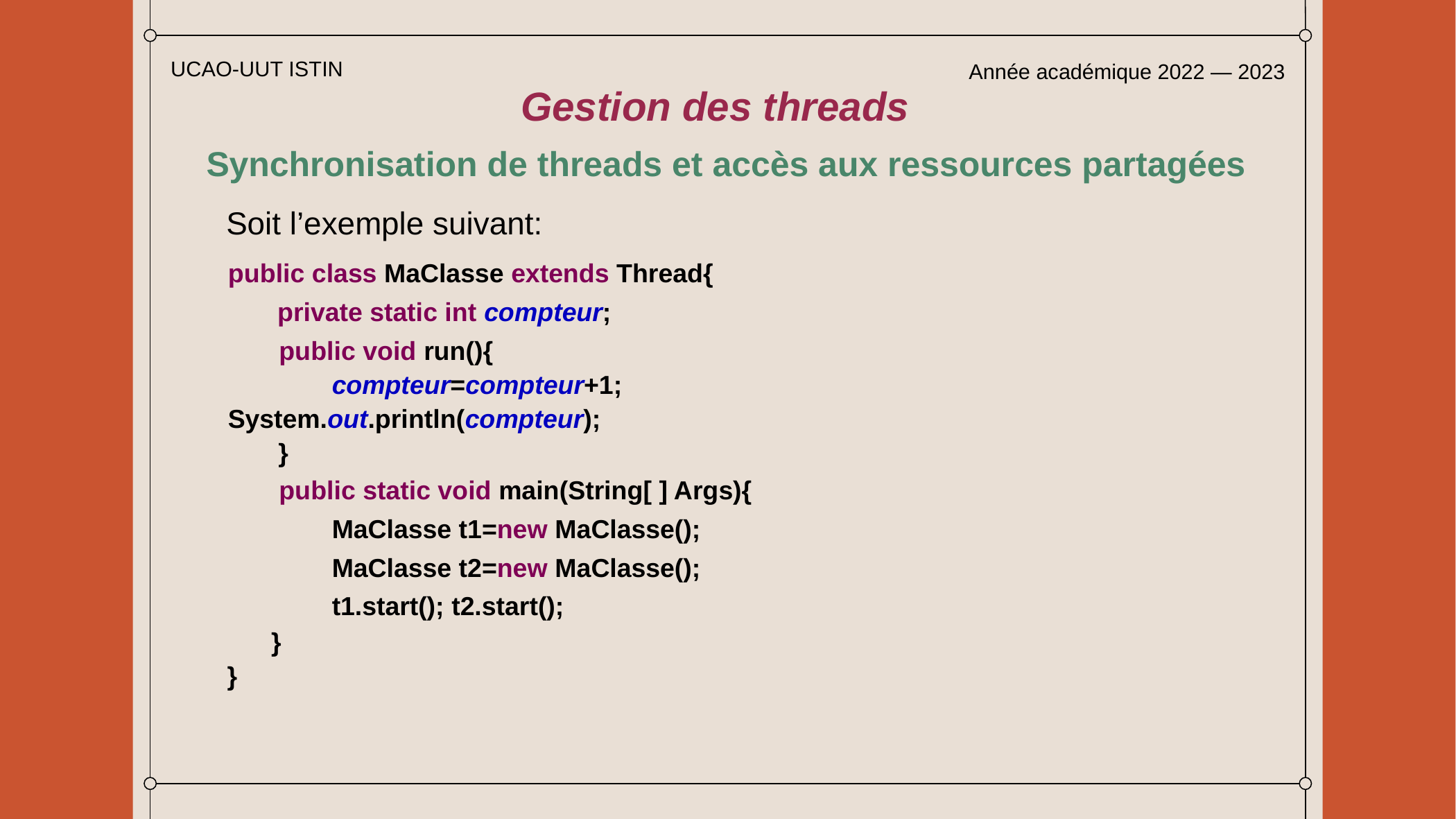

UCAO-UUT ISTIN
Année académique 2022 — 2023
Gestion des threads
Synchronisation de threads et accès aux ressources partagées
Soit l’exemple suivant:
public class MaClasse extends Thread{
     private static int compteur;
	       public void run(){
		compteur=compteur+1;  	System.out.println(compteur);
       }
	       public static void main(String[ ] Args){
		MaClasse t1=new MaClasse();
		MaClasse t2=new MaClasse();
		t1.start(); t2.start();
      }
}